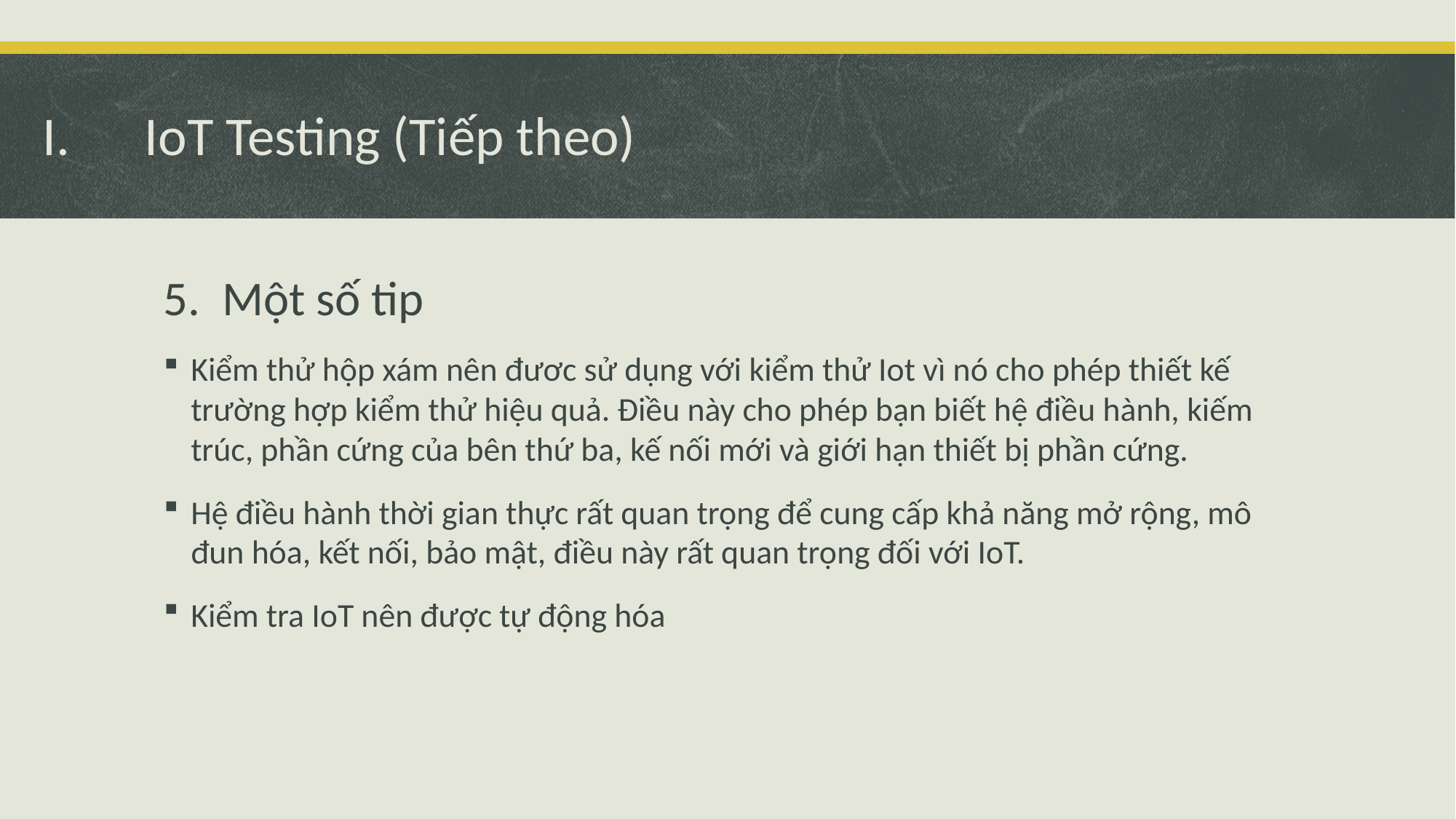

IoT Testing (Tiếp theo)
5.  Một số tip
Kiểm thử hộp xám nên đươc sử dụng với kiểm thử Iot vì nó cho phép thiết kế trường hợp kiểm thử hiệu quả. Điều này cho phép bạn biết hệ điều hành, kiếm trúc, phần cứng của bên thứ ba, kế nối mới và giới hạn thiết bị phần cứng.
Hệ điều hành thời gian thực rất quan trọng để cung cấp khả năng mở rộng, mô đun hóa, kết nối, bảo mật, điều này rất quan trọng đối với IoT.
Kiểm tra IoT nên được tự động hóa